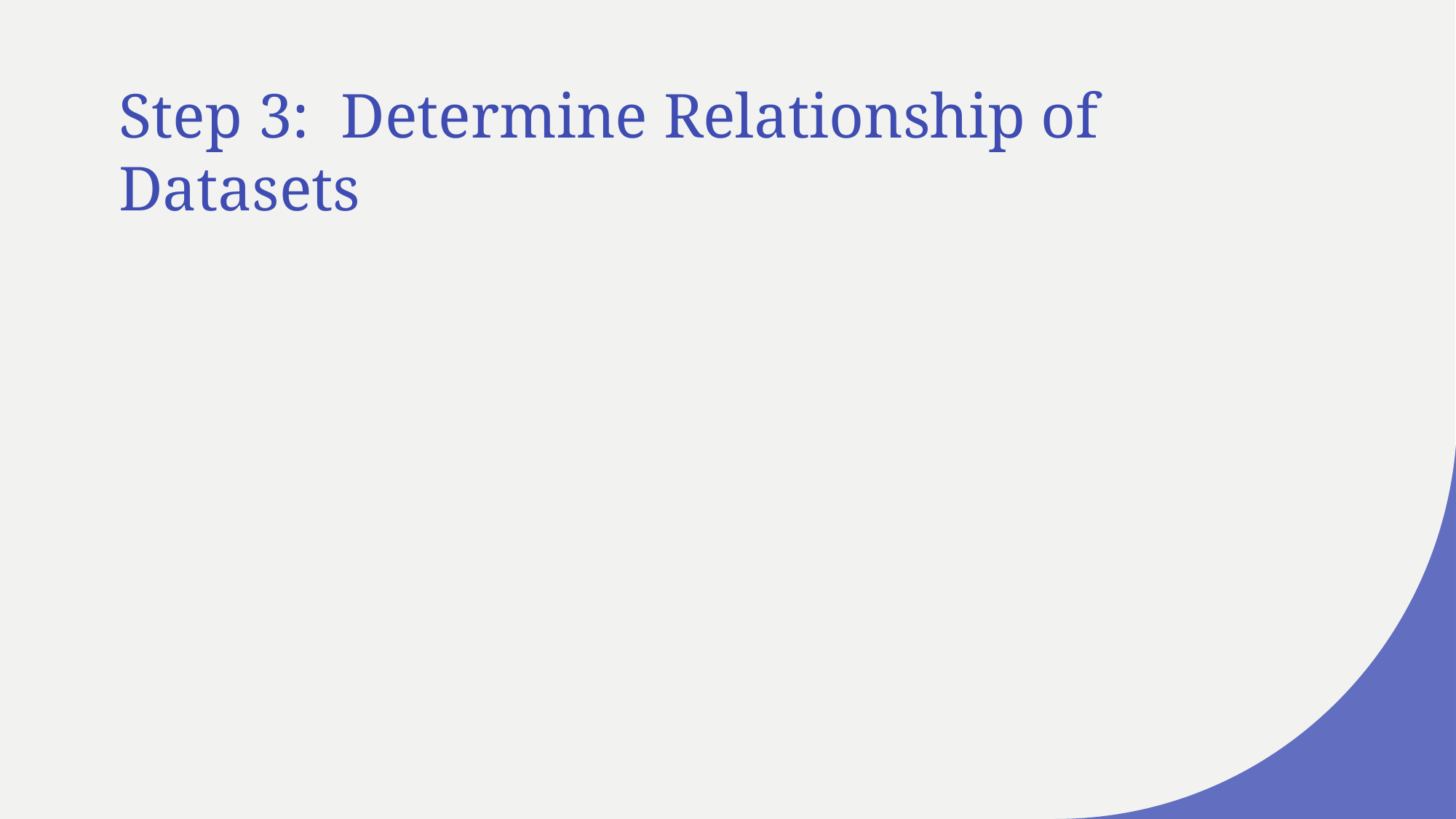

# Step 3:  Determine Relationship of Datasets